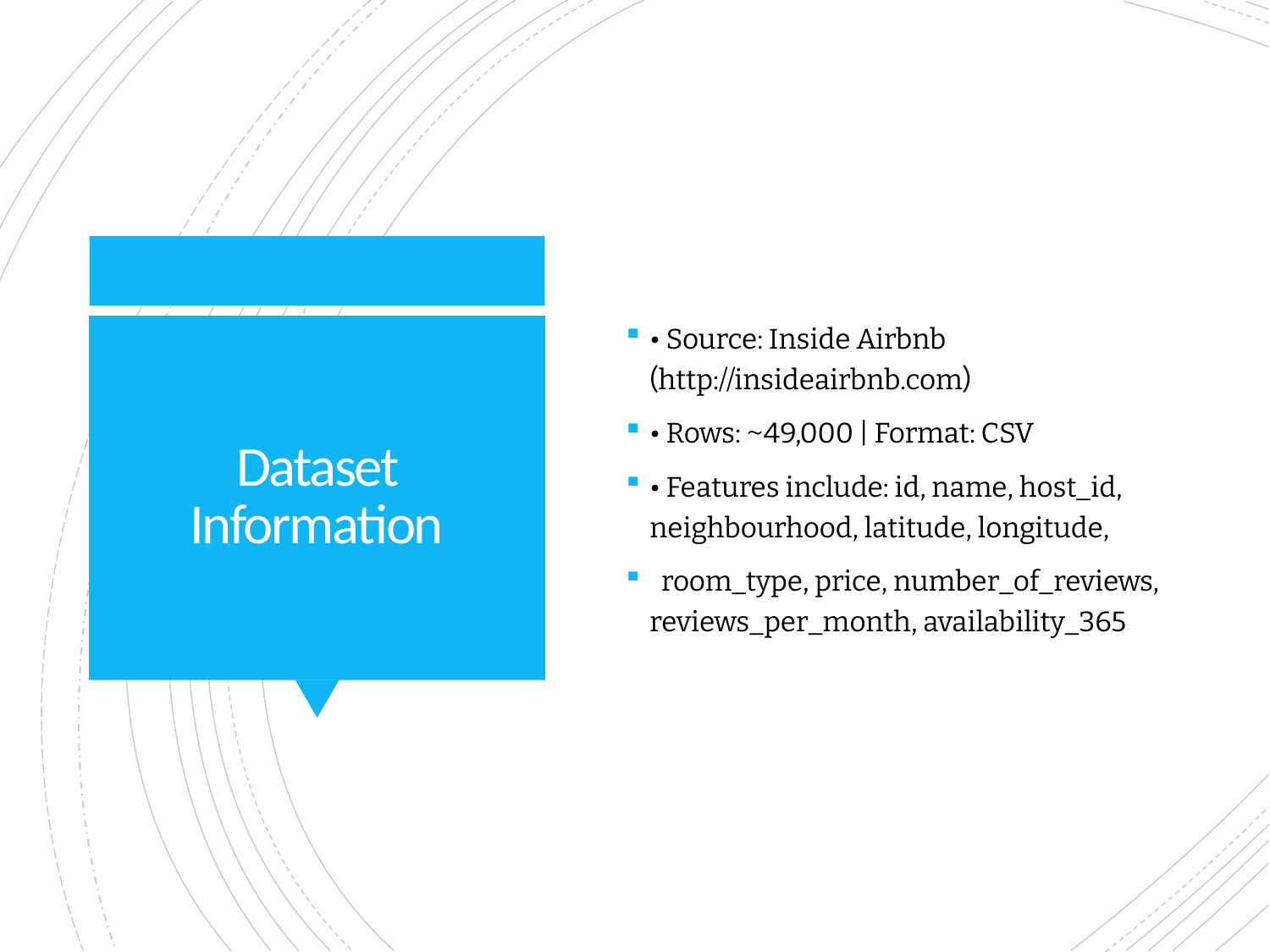

• Source: Inside Airbnb (http://insideairbnb.com)
• Rows: ~49,000 | Format: CSV
• Features include: id, name, host_id, neighbourhood, latitude, longitude,
  room_type, price, number_of_reviews, reviews_per_month, availability_365
# Dataset Information